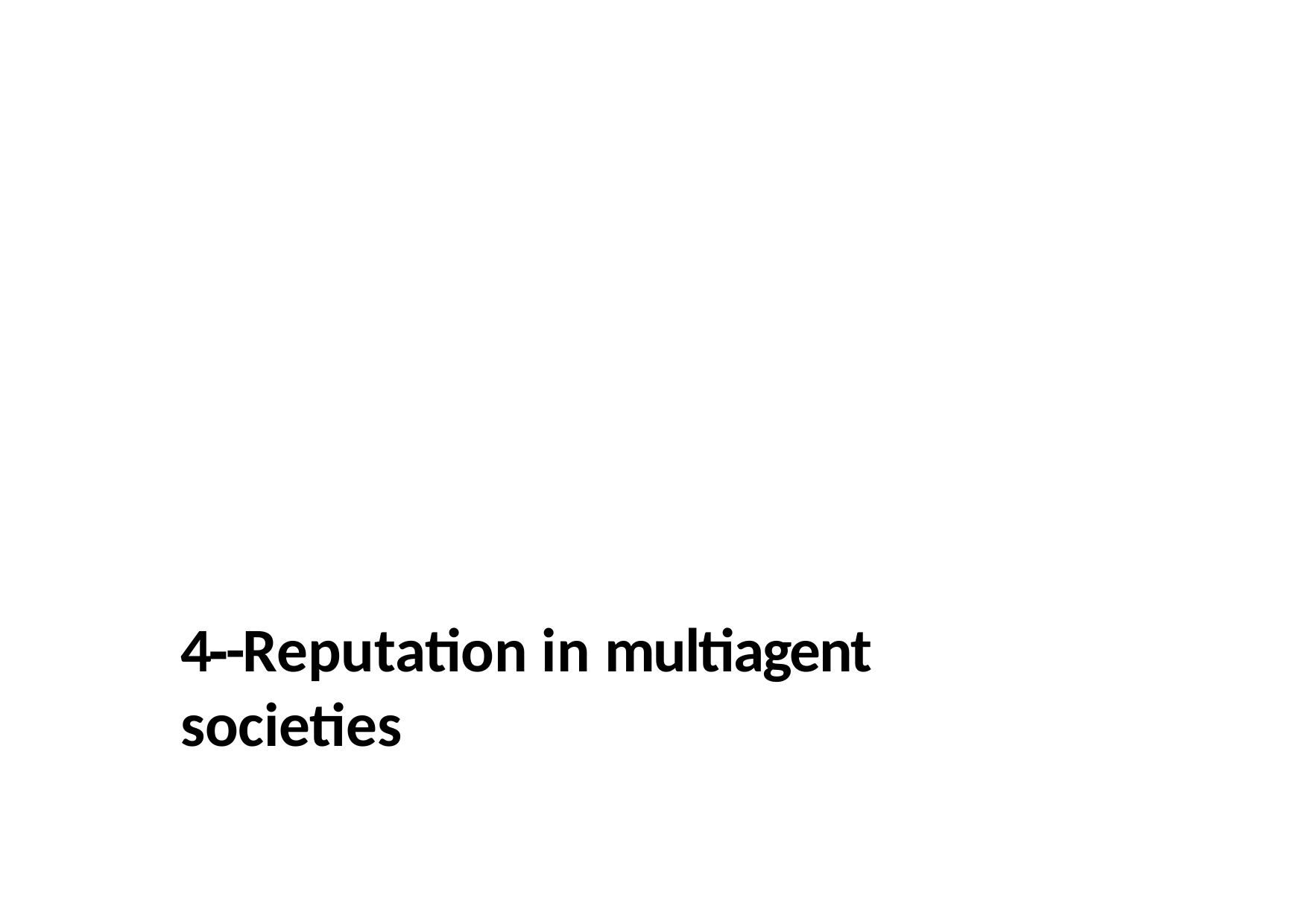

# 4 -­‐ Reputation in multiagent  societies